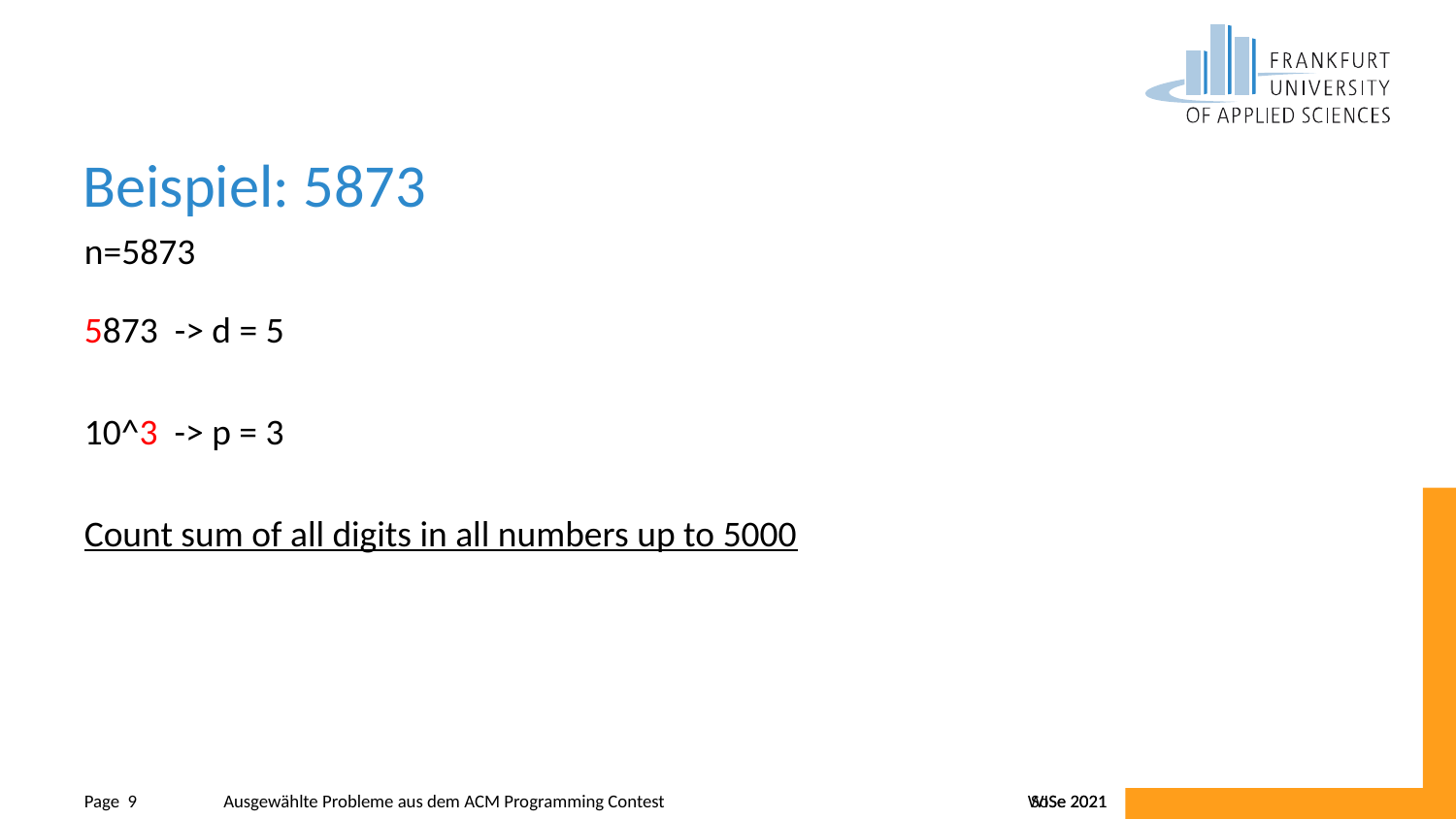

# Beispiel: 5873
n=5873
5873  -> d = 5

10^3  -> p = 3

Count sum of all digits in all numbers up to 5000
SoSe 2021
WISe 2021
Page  9
Ausgewählte Probleme aus dem ACM Programming Contest